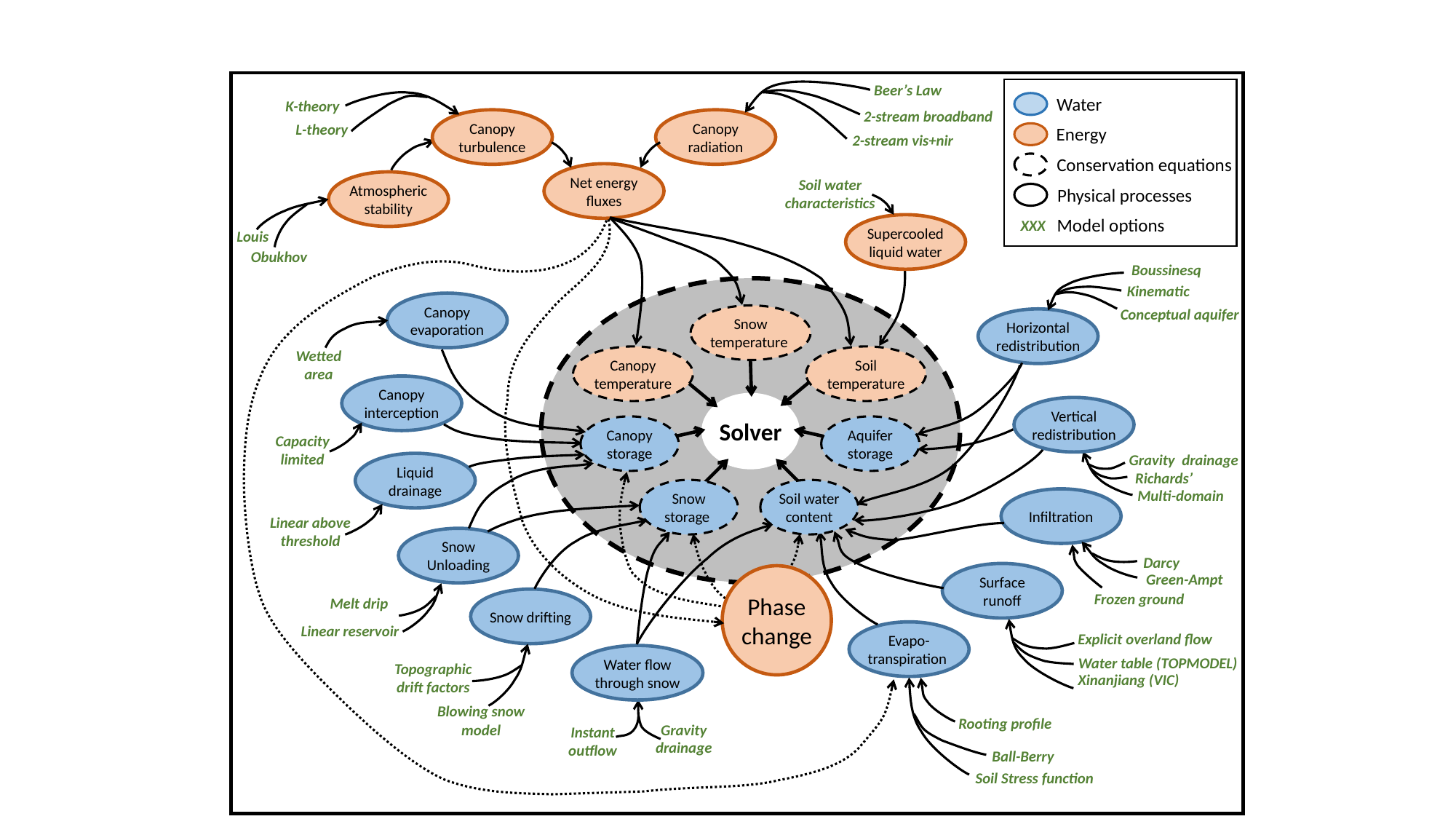

Beer’s Law

K-theory

Water

Energy

Conservation equations

Physical processes

Model options
XXX
2-stream broadband
L-theory
Canopy turbulence
Canopy radiation
2-stream vis+nir

Net energy fluxes
Soil water characteristics
Atmospheric stability

Louis
Supercooled liquid water

Obukhov
Boussinesq
Kinematic

Conceptual aquifer
Canopy evaporation

Snow temperature
Horizontal redistribution

Wetted area

Canopy temperature
Soil temperature

Canopy interception

Solver
Vertical redistribution

Canopy storage
Aquifer storage
Capacity limited

Gravity  drainage

Richards’
Liquid drainage
Multi-domain

Snow
storage
Soil water content
Infiltration

Linear above threshold

Snow Unloading

Darcy

Green-Ampt

Surface runoff
Phase change
Frozen ground

Melt drip

Linear reservoir
Snow drifting
Explicit overland flow

Evapo-transpiration
Water table (TOPMODEL)
Water flow through snow

Topographic drift factors

Blowing snow
model
Xinanjiang (VIC)

Rooting profile

Gravity drainage
Instant outflow

Ball-Berry
Soil Stress function